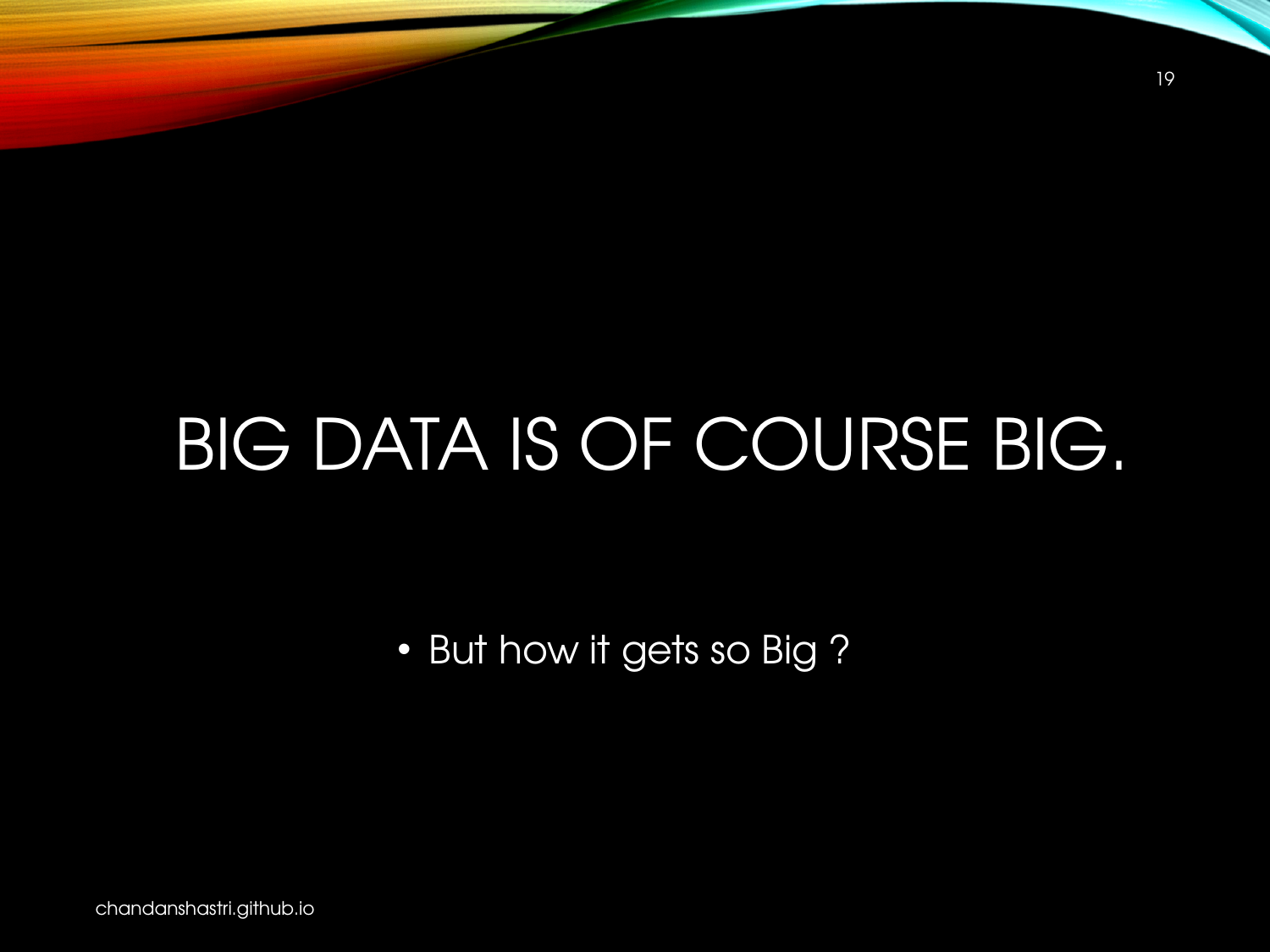

19
# BIG DATA is OF course big.
But how it gets so Big ?
chandanshastri.github.io